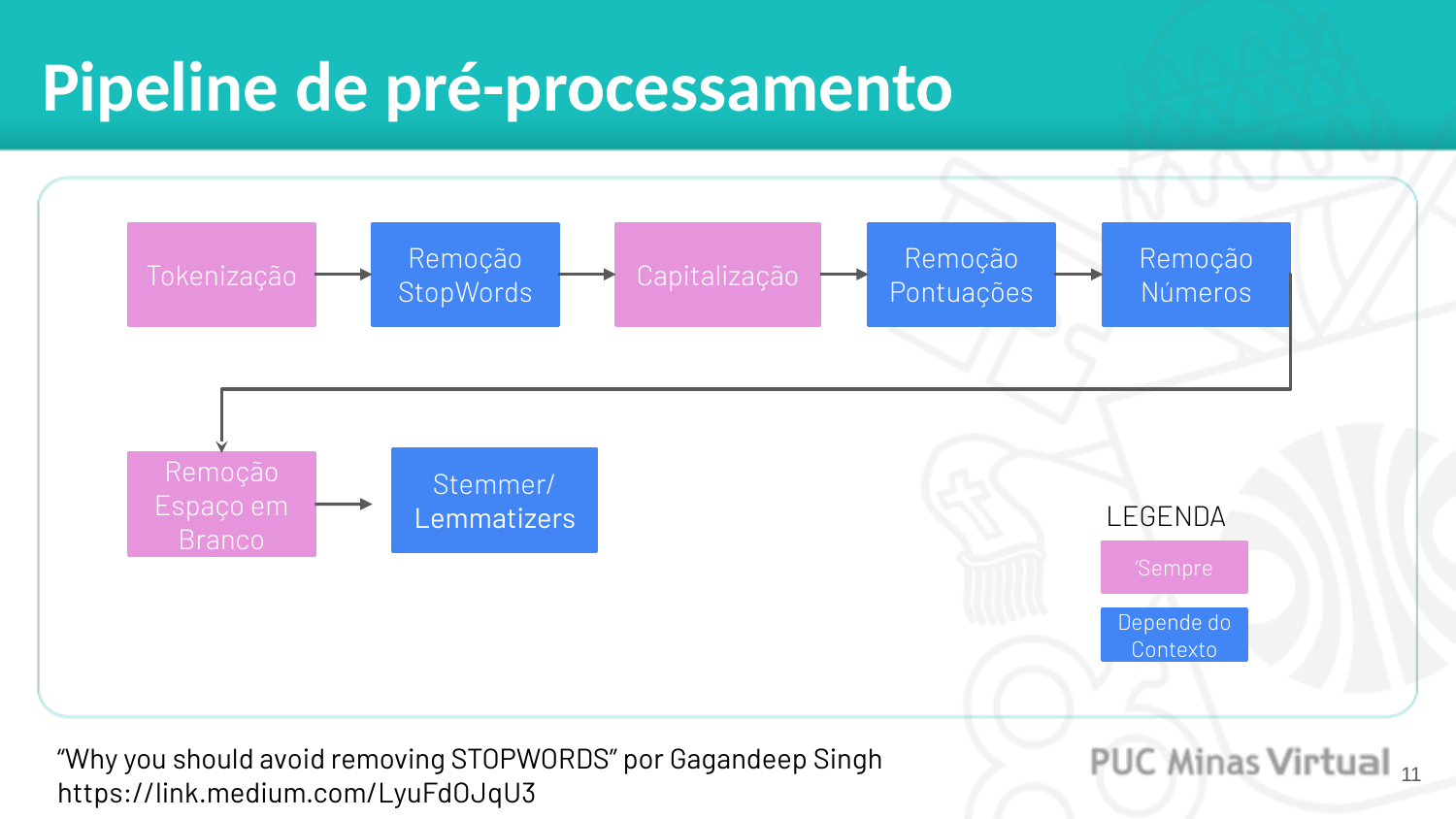

# Pipeline de pré-processamento
Tokenização
Remoção StopWords
Capitalização
Remoção Pontuações
Remoção Números
Stemmer/ Lemmatizers
Remoção Espaço em Branco
LEGENDA
‘Sempre
Depende do Contexto
“Why you should avoid removing STOPWORDS” por Gagandeep Singh https://link.medium.com/LyuFdOJqU3
11